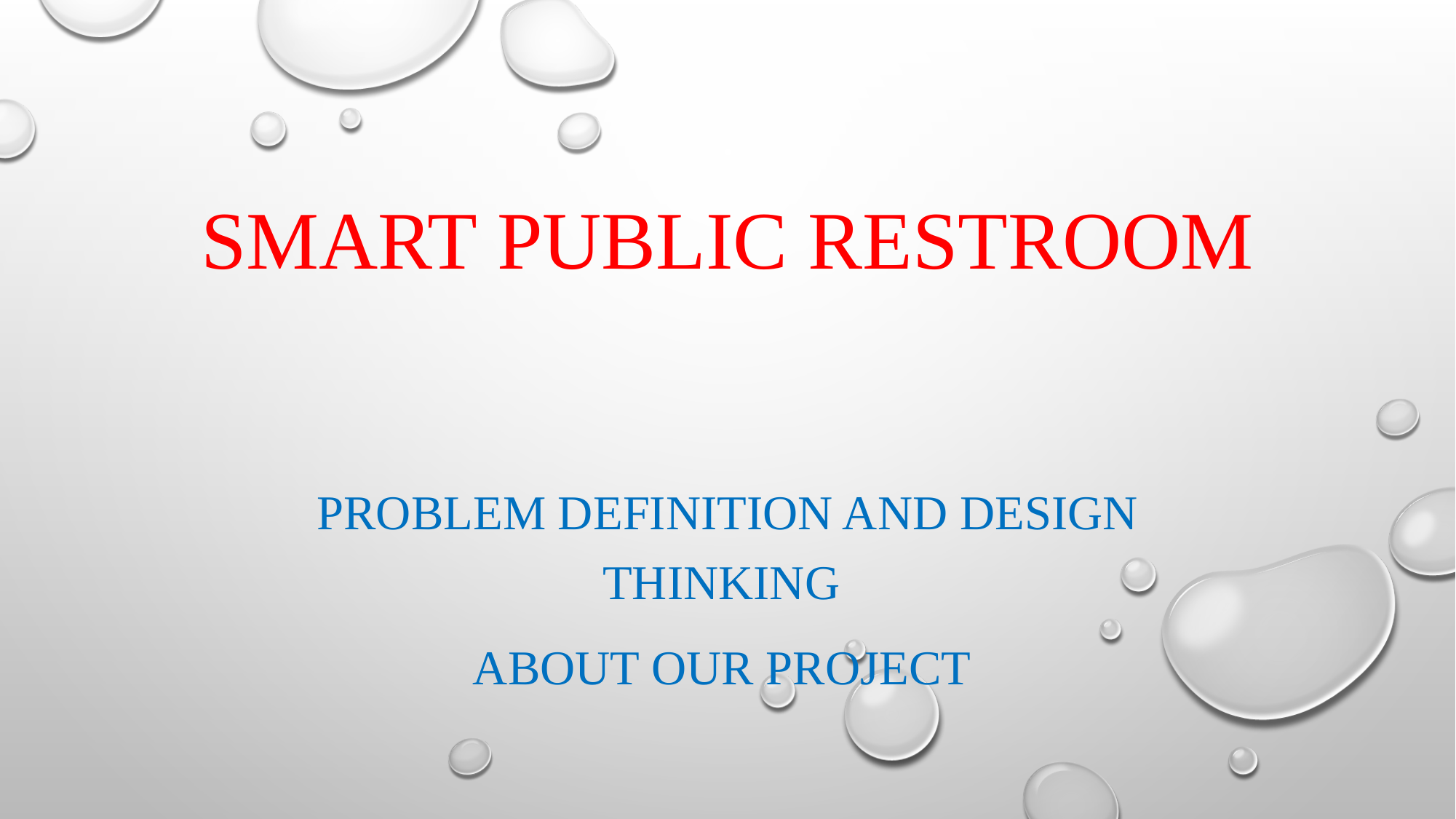

# smart public restroom
Problem Definition and Design Thinking
about our project